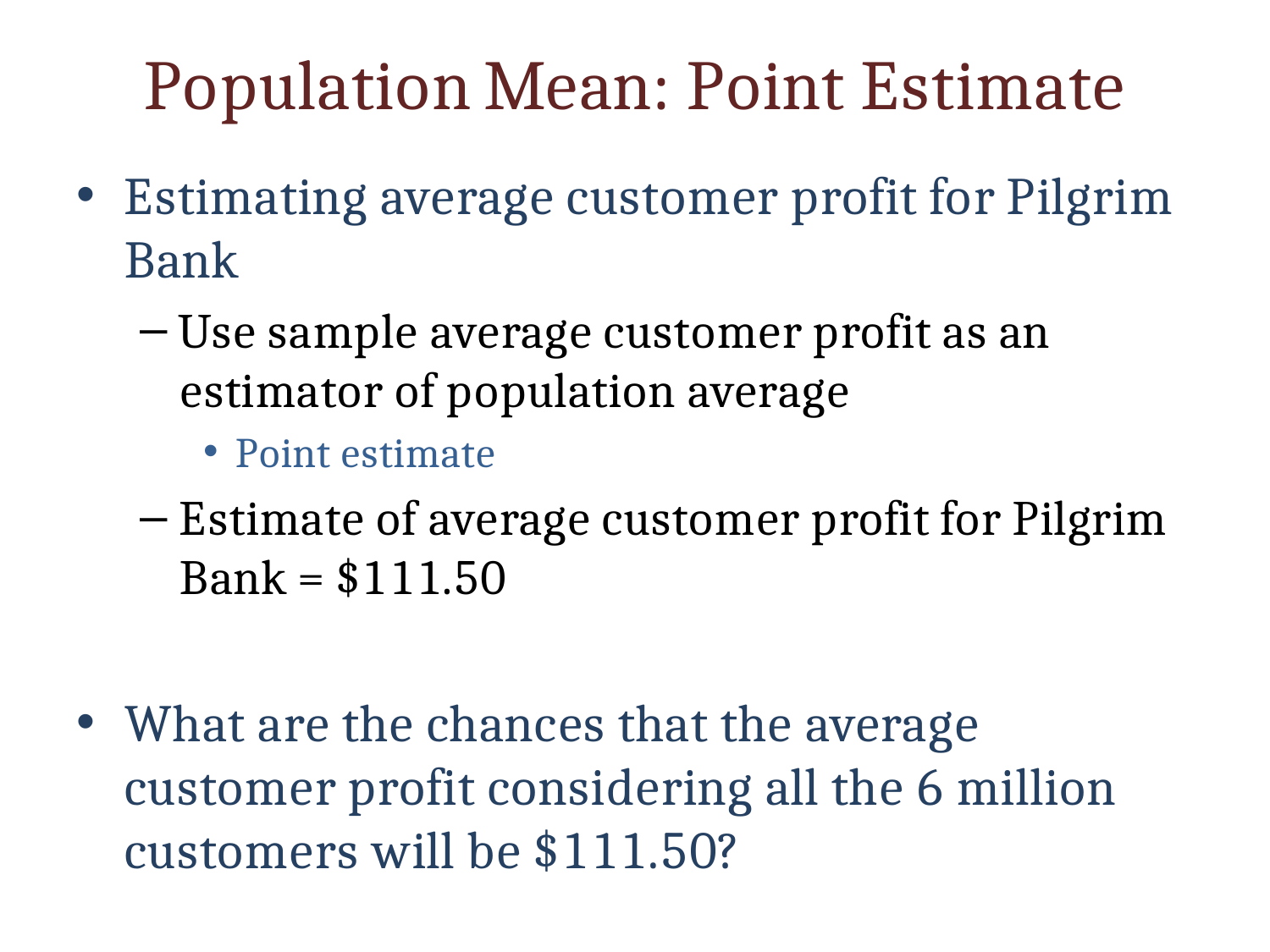

# Population Mean: Point Estimate
Estimating average customer profit for Pilgrim Bank
Use sample average customer profit as an estimator of population average
Point estimate
Estimate of average customer profit for Pilgrim Bank = $111.50

What are the chances that the average customer profit considering all the 6 million customers will be $111.50?